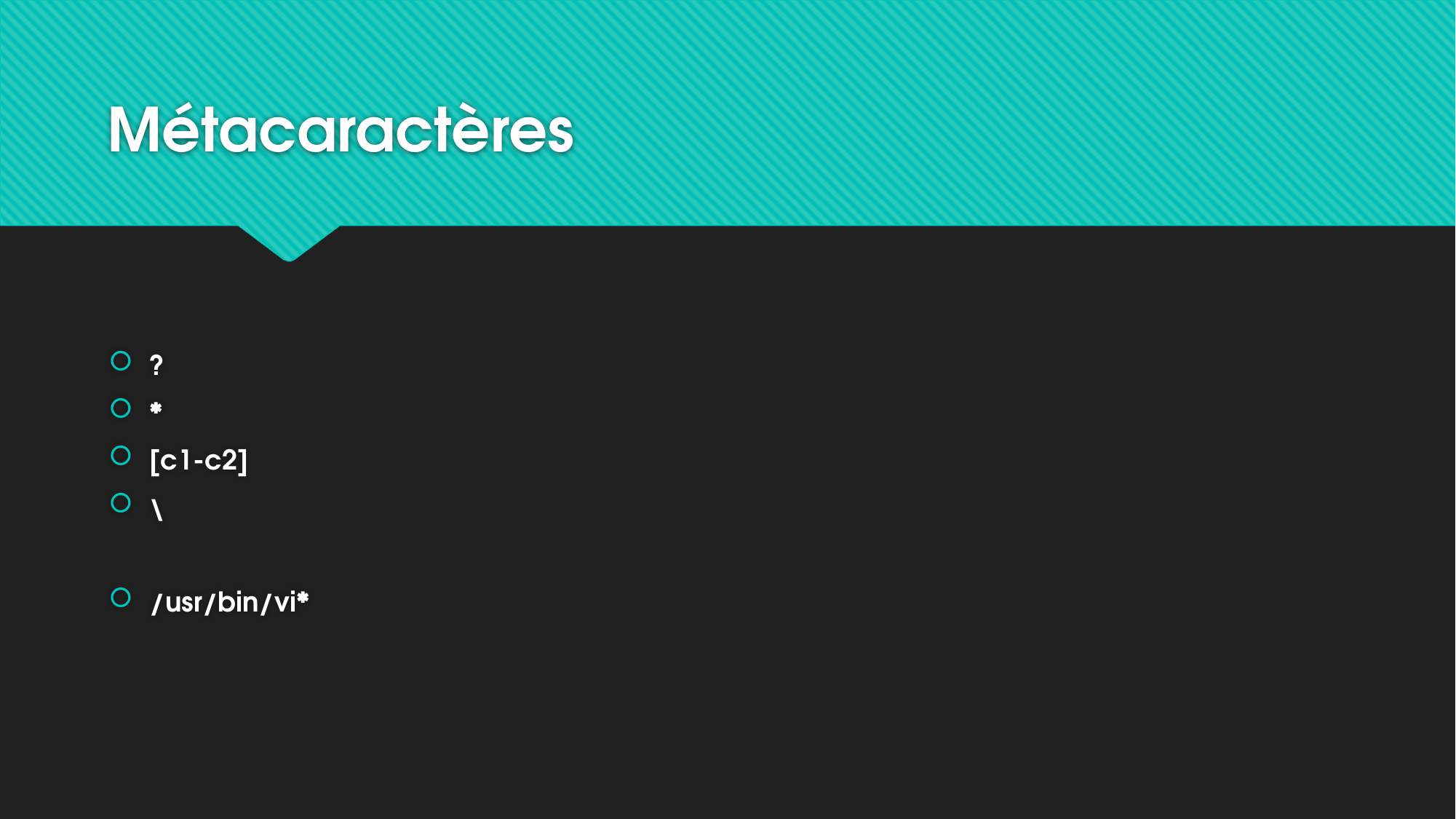

# Métacaractères
?
*
[c1-c2]
\

/usr/bin/vi*